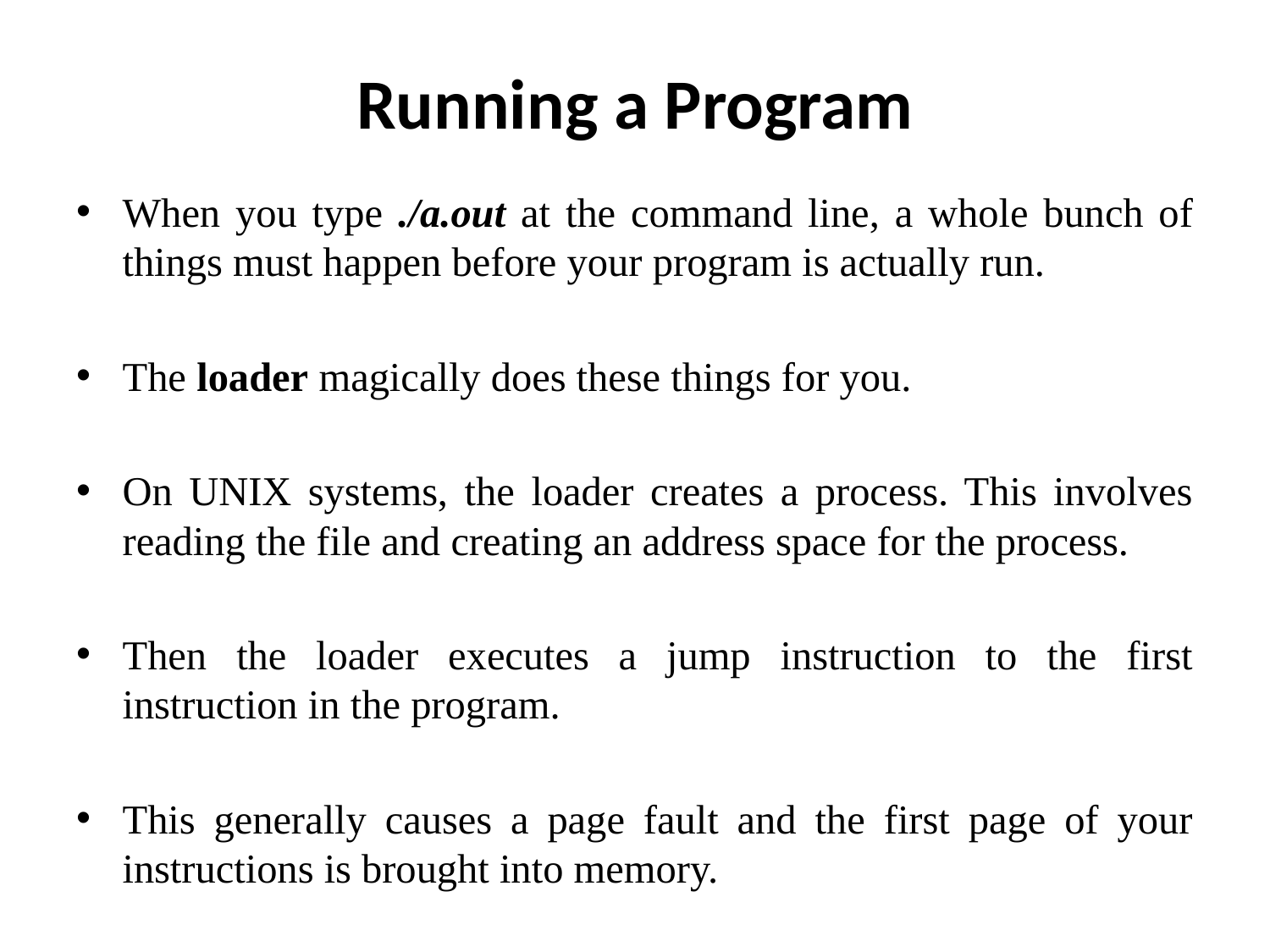

# Running a Program
When you type ./a.out at the command line, a whole bunch of things must happen before your program is actually run.

The loader magically does these things for you.

On UNIX systems, the loader creates a process. This involves reading the file and creating an address space for the process.

Then the loader executes a jump instruction to the first instruction in the program.

This generally causes a page fault and the first page of your instructions is brought into memory.